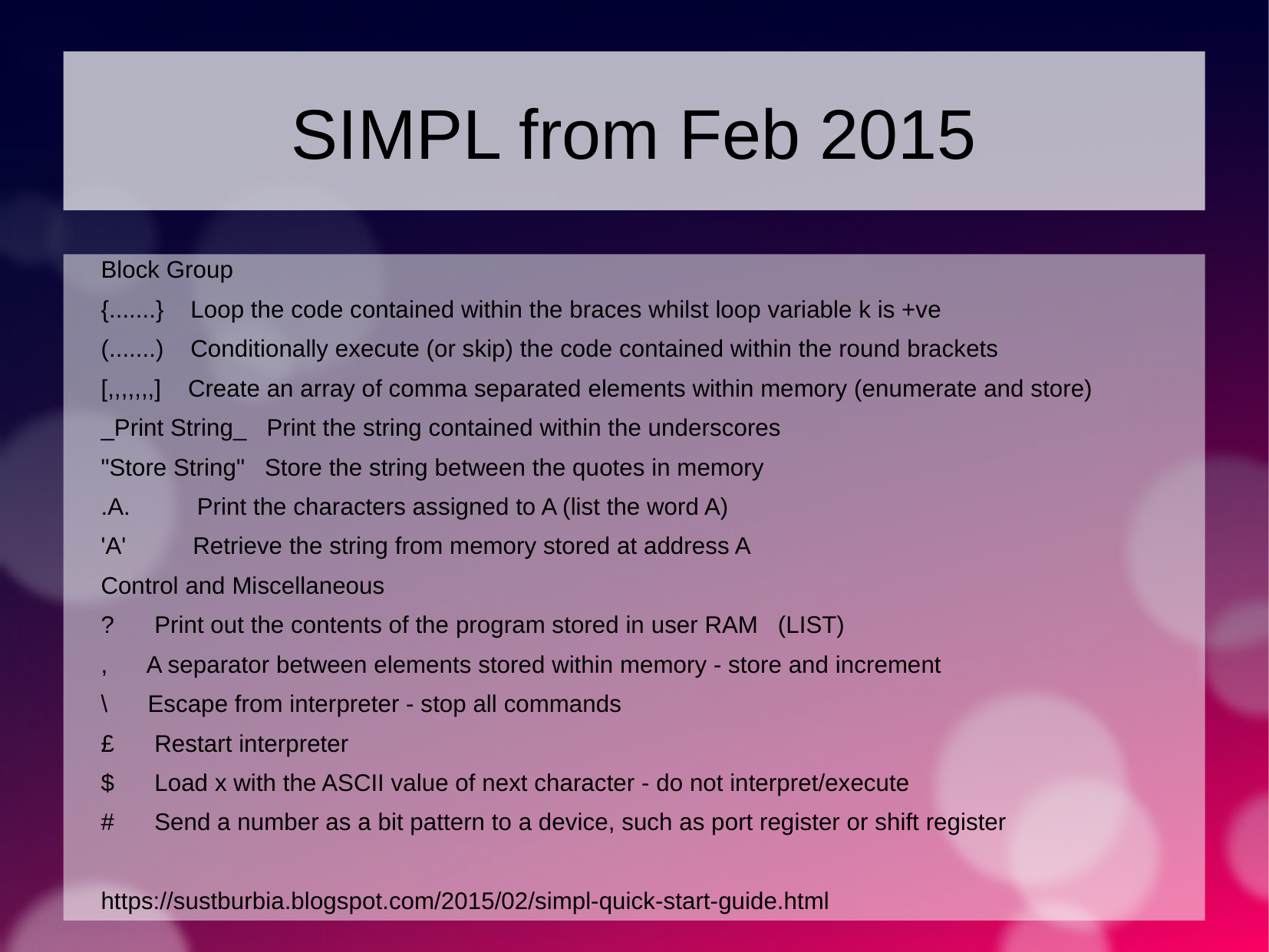

SIMPL from Feb 2015
Block Group
{.......}    Loop the code contained within the braces whilst loop variable k is +ve
(.......)    Conditionally execute (or skip) the code contained within the round brackets
[,,,,,,,]    Create an array of comma separated elements within memory (enumerate and store)
_Print String_   Print the string contained within the underscores
"Store String"   Store the string between the quotes in memory
.A.          Print the characters assigned to A (list the word A)
'A'          Retrieve the string from memory stored at address A
Control and Miscellaneous
?      Print out the contents of the program stored in user RAM   (LIST)
,      A separator between elements stored within memory - store and increment
\      Escape from interpreter - stop all commands
£      Restart interpreter
$      Load x with the ASCII value of next character - do not interpret/execute
#      Send a number as a bit pattern to a device, such as port register or shift register

https://sustburbia.blogspot.com/2015/02/simpl-quick-start-guide.html